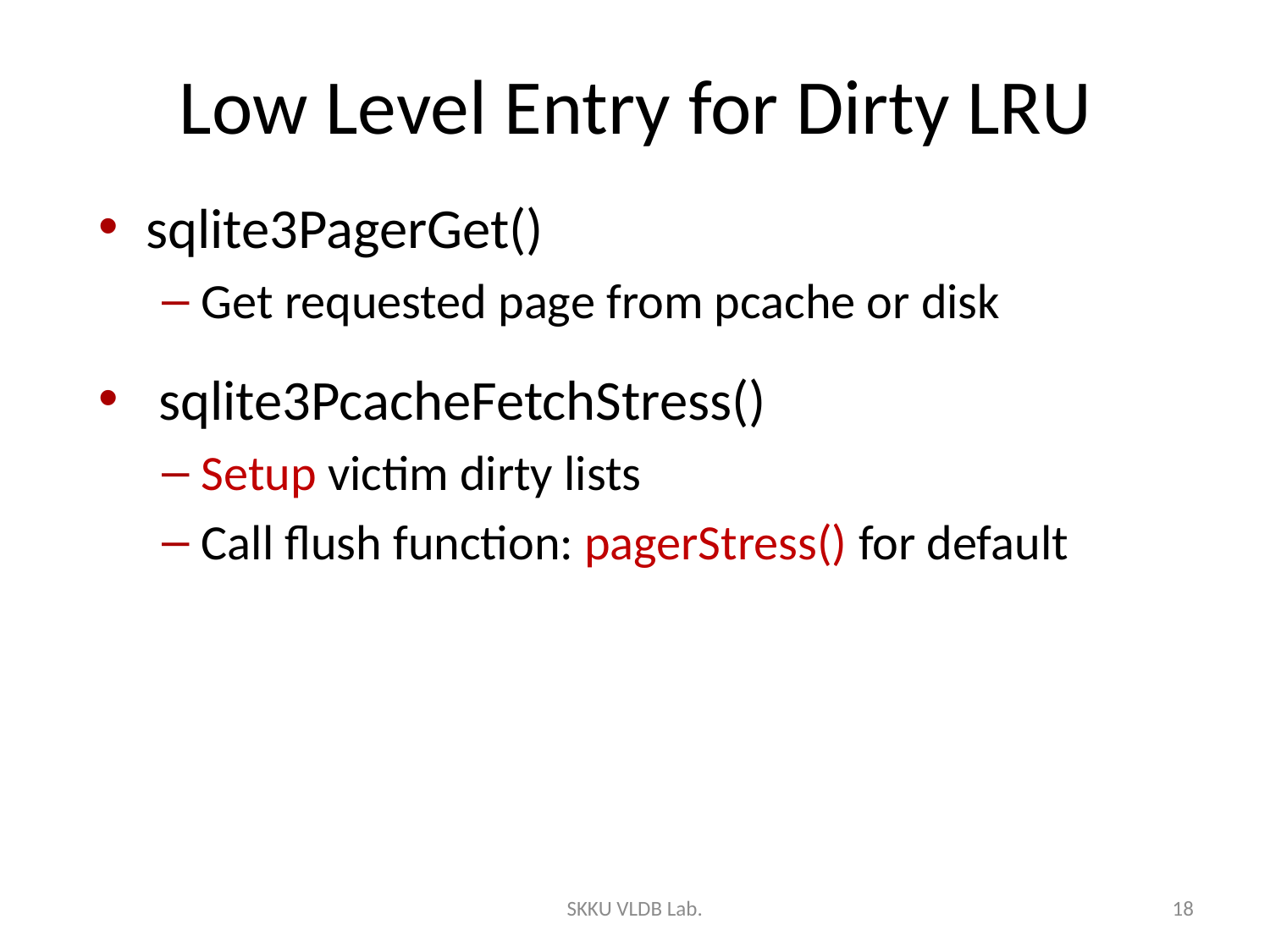

# Low Level Entry for Dirty LRU
sqlite3PagerGet()
Get requested page from pcache or disk
 sqlite3PcacheFetchStress()
Setup victim dirty lists
Call flush function: pagerStress() for default

SKKU VLDB Lab.
18